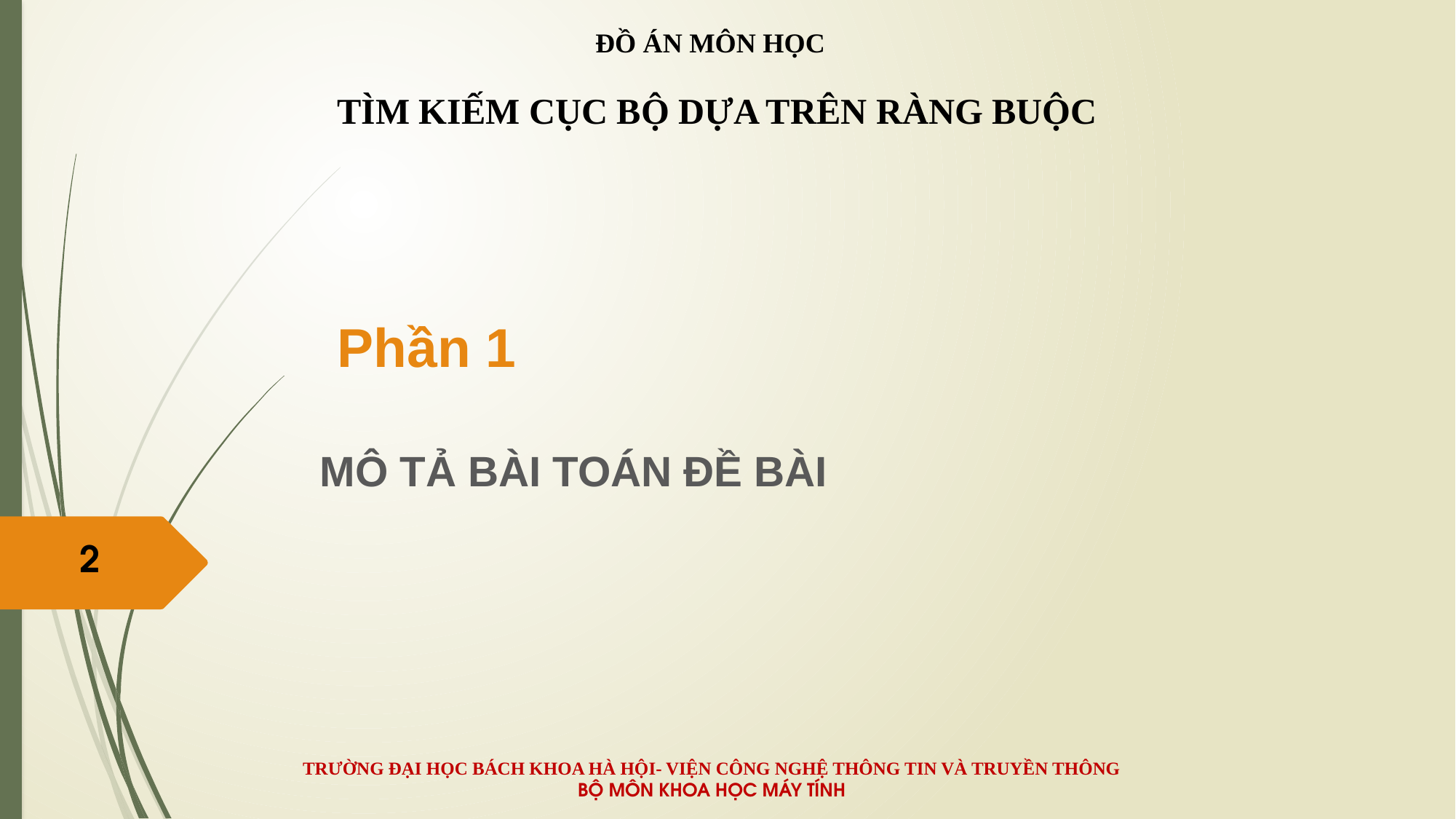

ĐỒ ÁN MÔN HỌC
TÌM KIẾM CỤC BỘ DỰA TRÊN RÀNG BUỘC
# Phần 1
MÔ TẢ BÀI TOÁN ĐỀ BÀI
2
TRƯỜNG ĐẠI HỌC BÁCH KHOA HÀ HỘI- VIỆN CÔNG NGHỆ THÔNG TIN VÀ TRUYỀN THÔNG
BỘ MÔN KHOA HỌC MÁY TÍNH